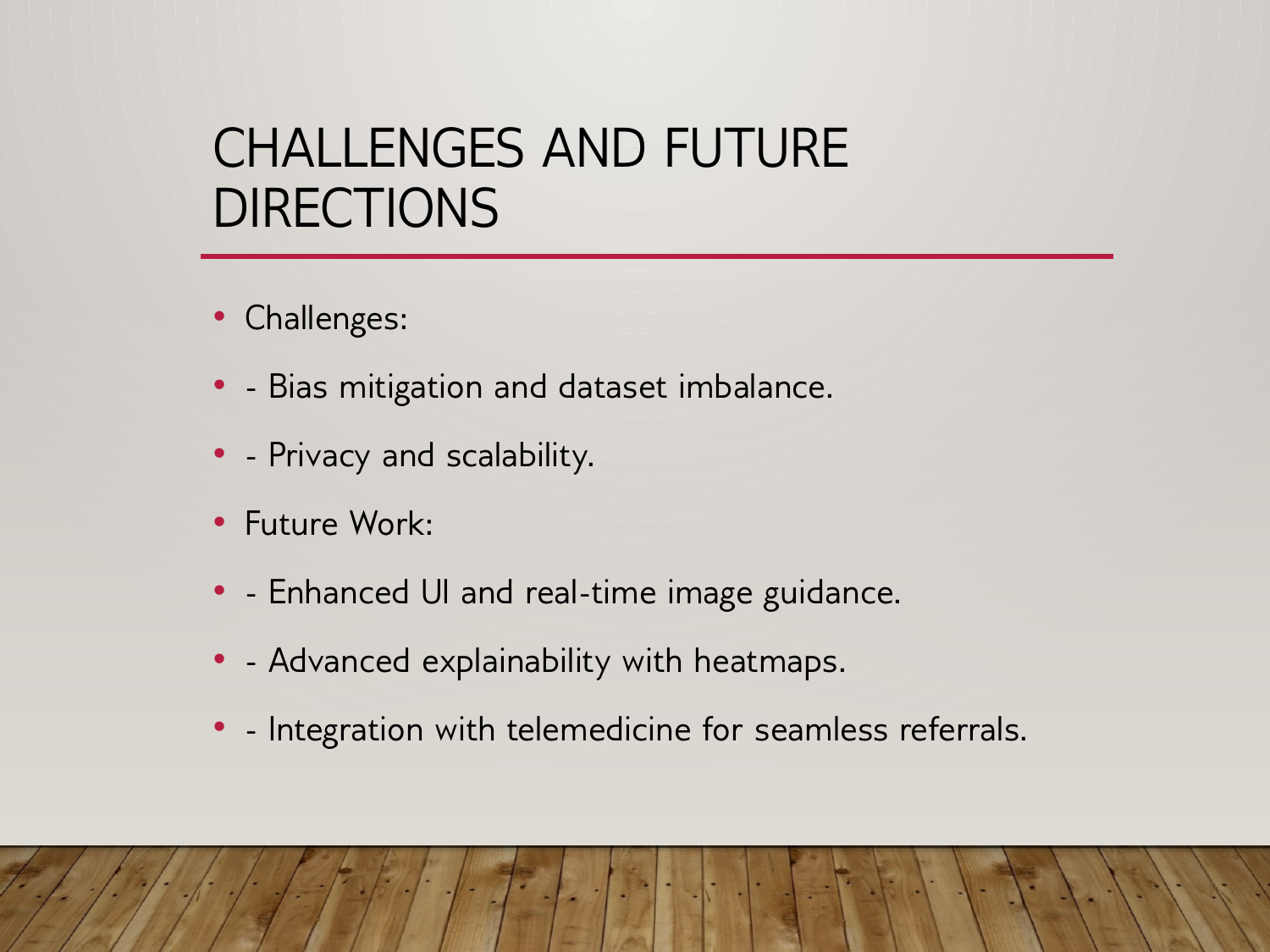

# Challenges and Future Directions
Challenges:
- Bias mitigation and dataset imbalance.
- Privacy and scalability.
Future Work:
- Enhanced UI and real-time image guidance.
- Advanced explainability with heatmaps.
- Integration with telemedicine for seamless referrals.